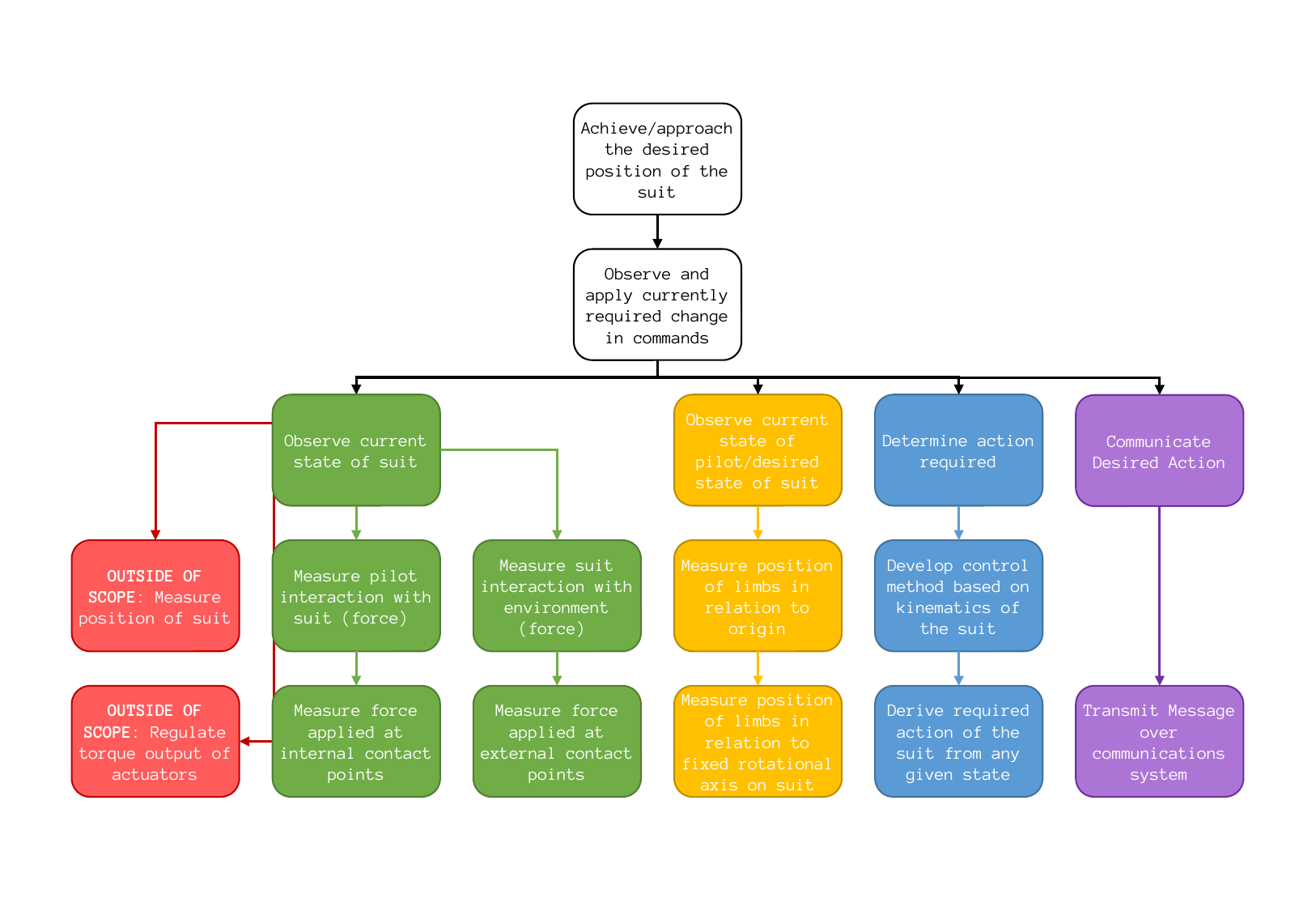

Achieve/approach the desired position of the suit
Observe and apply currently required change in commands

Observe current state of suit
Measure pilot interaction with suit (force)
Measure force applied at internal contact points
Observe current state of pilot/desired state of suit
Measure position of limbs in relation to origin
Measure position of limbs in relation to fixed rotational axis on suit
Determine action required
Develop control method based on kinematics of the suit
Derive required action of the suit from any given state
Communicate Desired Action
Transmit Message over communications system
OUTSIDE OF SCOPE: Measure position of suit
OUTSIDE OF SCOPE: Regulate torque output of actuators
Measure suit interaction with environment (force)
Measure force applied at external contact points